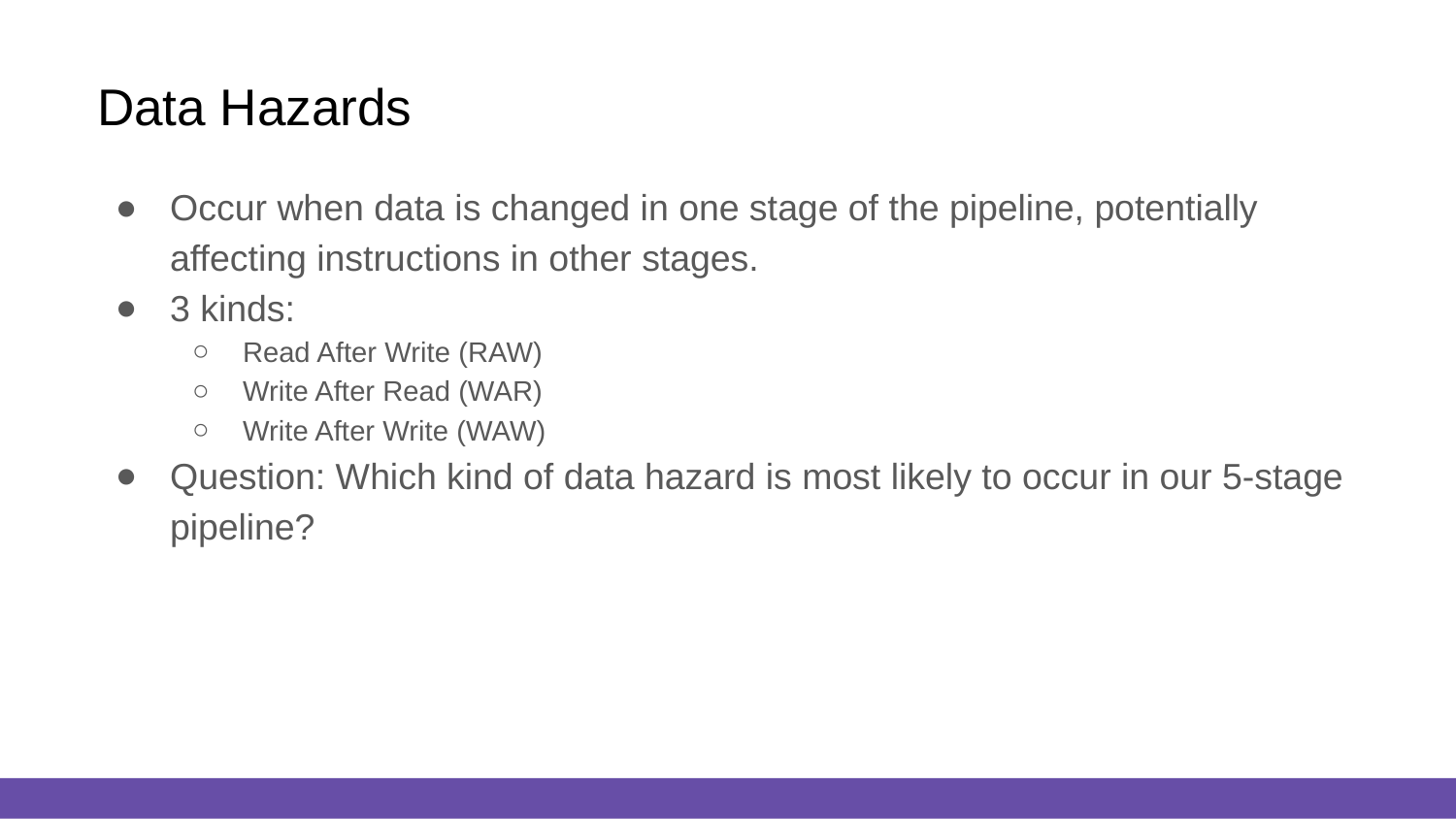

# Data Hazards
Occur when data is changed in one stage of the pipeline, potentially affecting instructions in other stages.
3 kinds:
Read After Write (RAW)
Write After Read (WAR)
Write After Write (WAW)
Question: Which kind of data hazard is most likely to occur in our 5-stage pipeline?